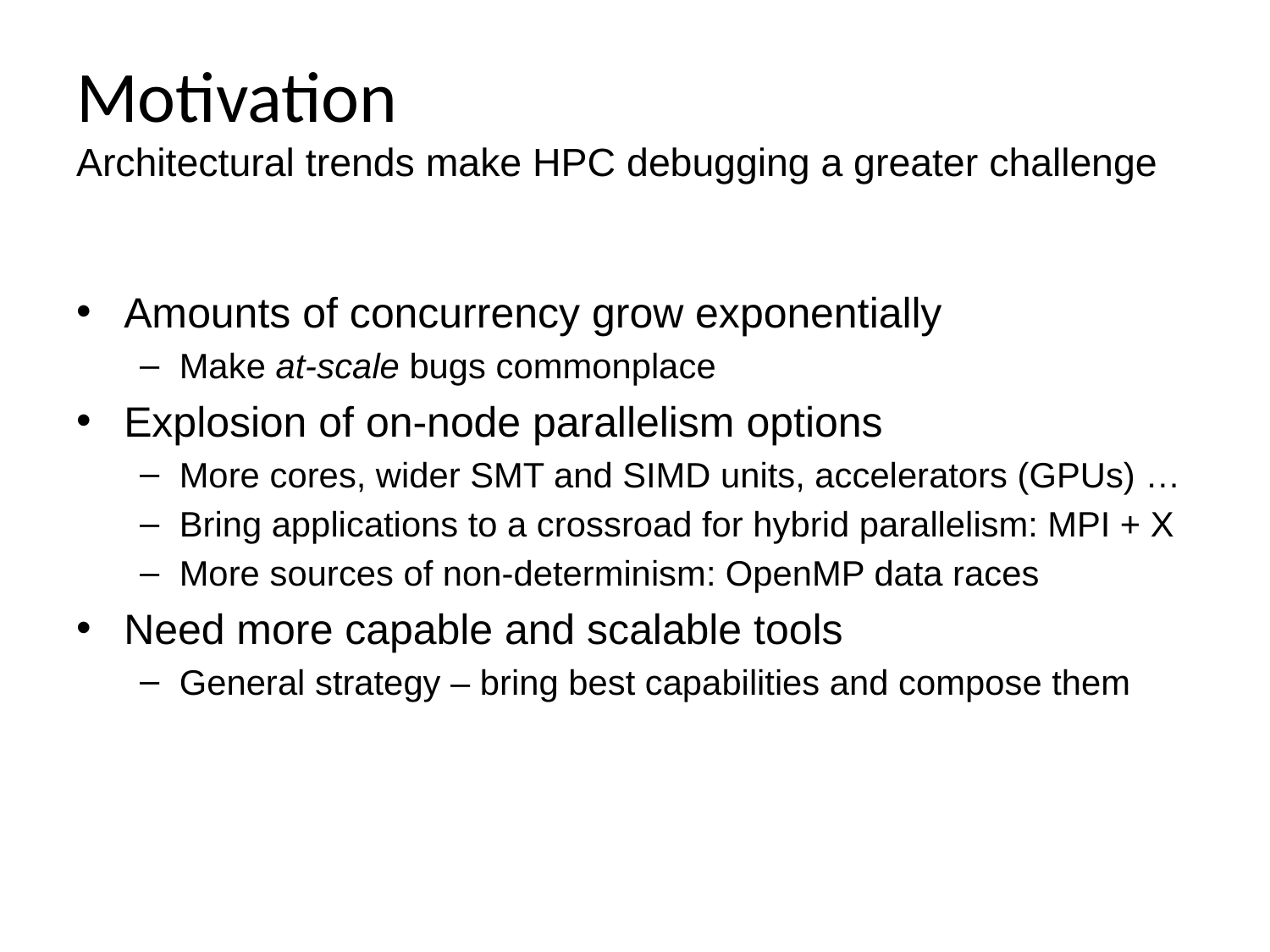

# Motivation Architectural trends make HPC debugging a greater challenge
Amounts of concurrency grow exponentially
Make at-scale bugs commonplace
Explosion of on-node parallelism options
More cores, wider SMT and SIMD units, accelerators (GPUs) …
Bring applications to a crossroad for hybrid parallelism: MPI + X
More sources of non-determinism: OpenMP data races
Need more capable and scalable tools
General strategy – bring best capabilities and compose them